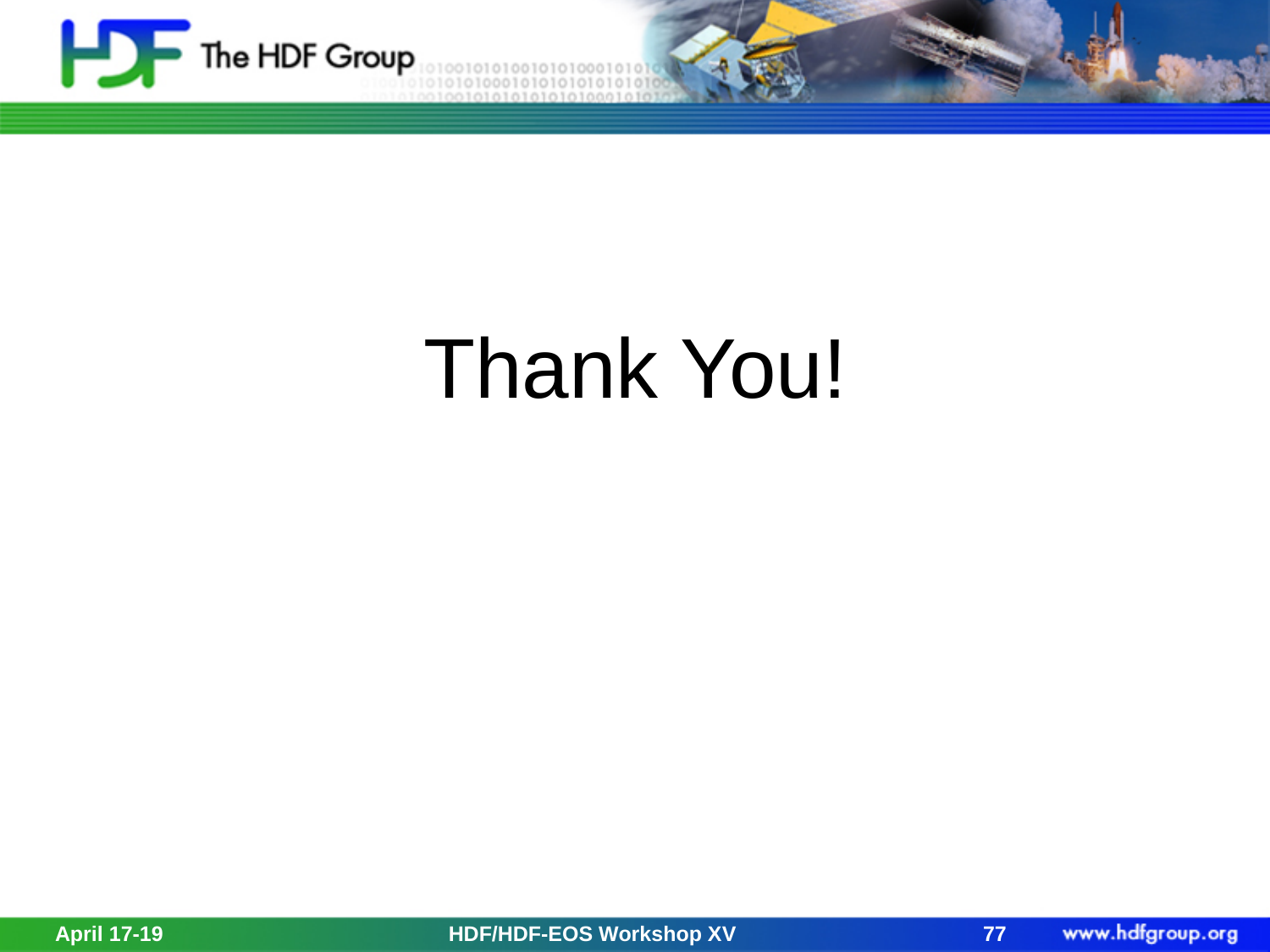

# Thank You!

April 17-19
HDF/HDF-EOS Workshop XV
77